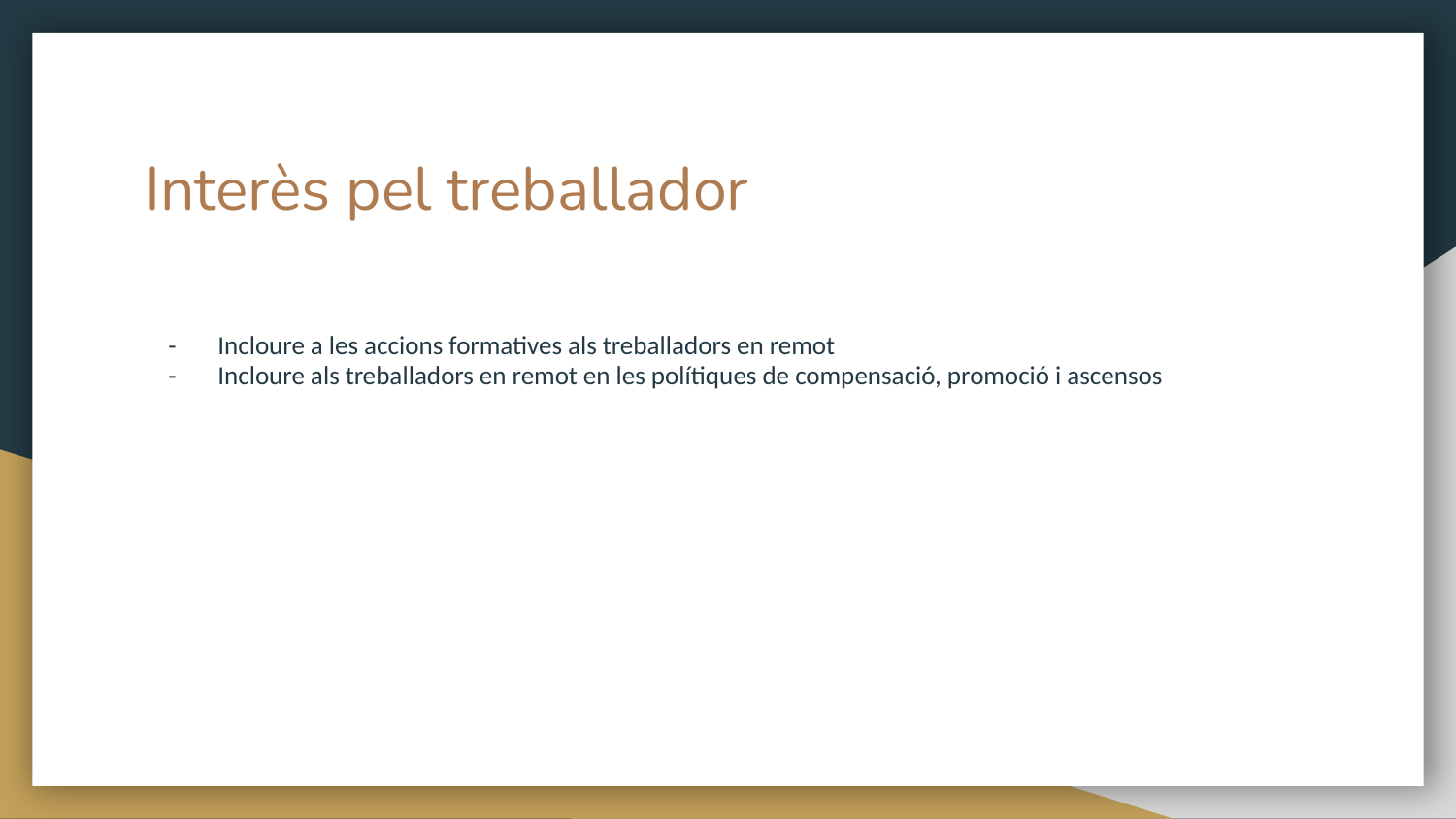

# Interès pel treballador
Incloure a les accions formatives als treballadors en remot
Incloure als treballadors en remot en les polítiques de compensació, promoció i ascensos